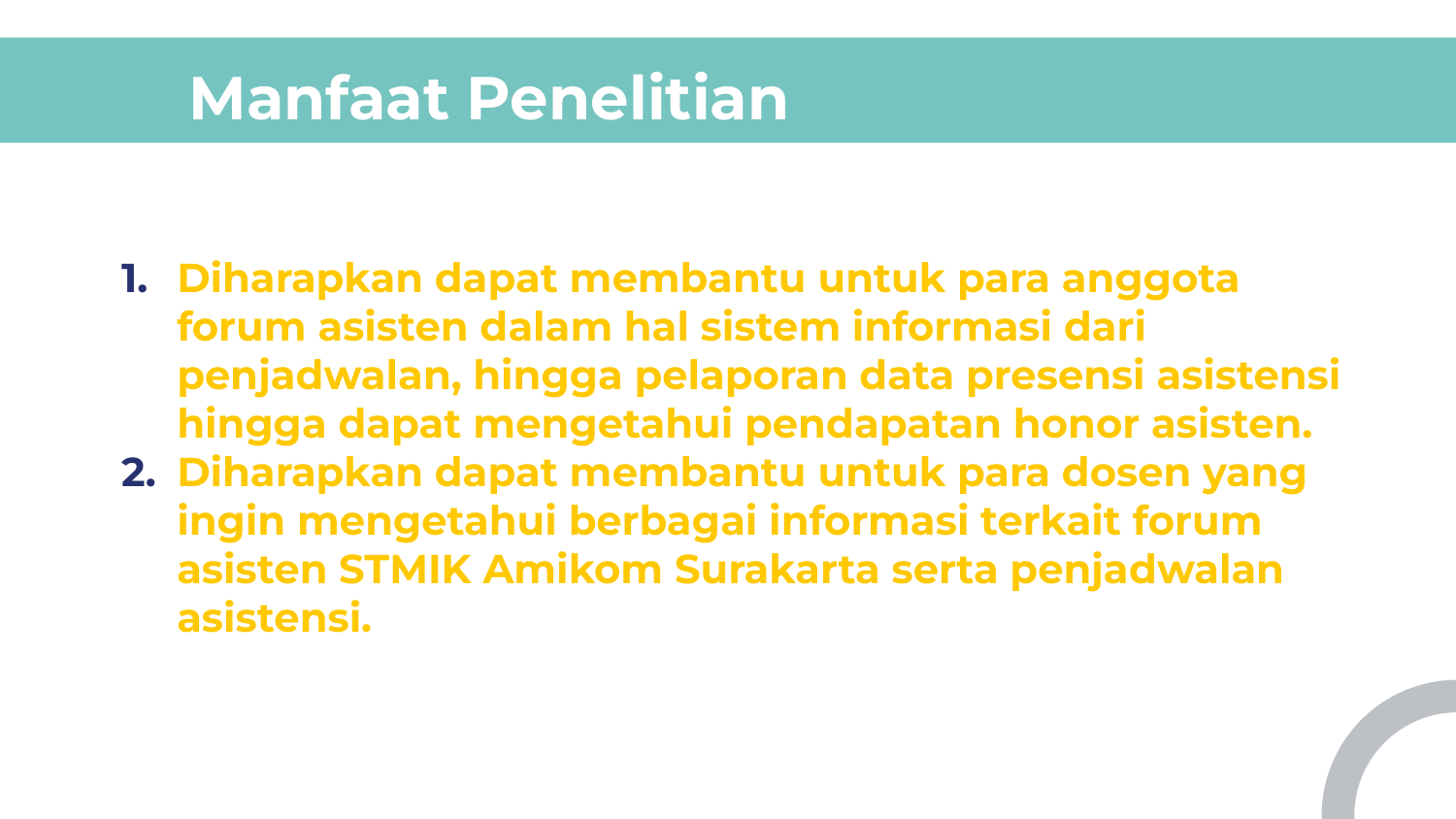

# Manfaat Penelitian
Diharapkan dapat membantu untuk para anggota forum asisten dalam hal sistem informasi dari penjadwalan, hingga pelaporan data presensi asistensi hingga dapat mengetahui pendapatan honor asisten.
Diharapkan dapat membantu untuk para dosen yang ingin mengetahui berbagai informasi terkait forum asisten STMIK Amikom Surakarta serta penjadwalan asistensi.